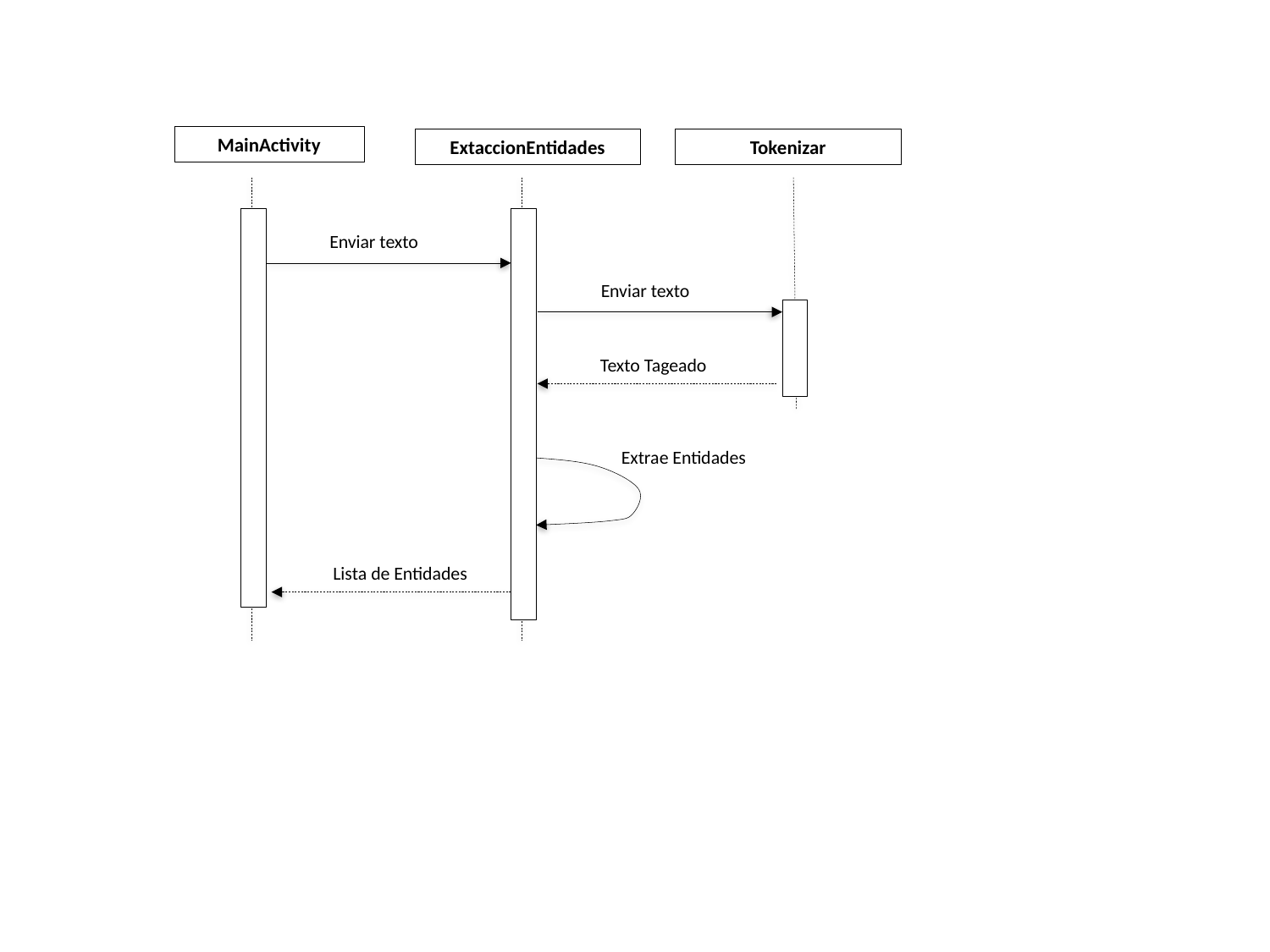

MainActivity
ExtaccionEntidades
Tokenizar

Enviar texto
Enviar texto

Texto Tageado
Extrae Entidades

Lista de Entidades